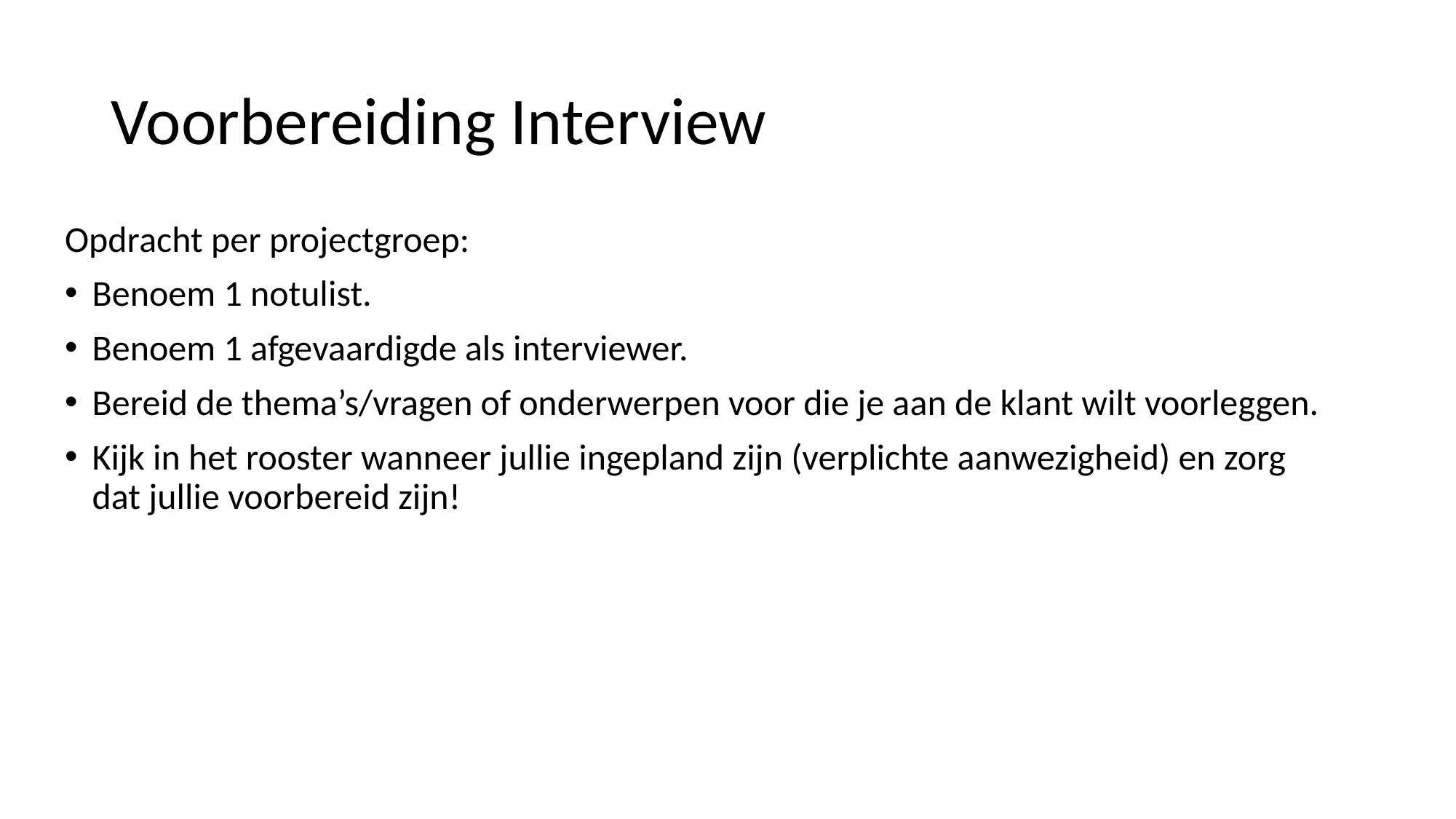

# Voorbereiding Interview
Opdracht per projectgroep:
Benoem 1 notulist.
Benoem 1 afgevaardigde als interviewer.
Bereid de thema’s/vragen of onderwerpen voor die je aan de klant wilt voorleggen.
Kijk in het rooster wanneer jullie ingepland zijn (verplichte aanwezigheid) en zorg dat jullie voorbereid zijn!